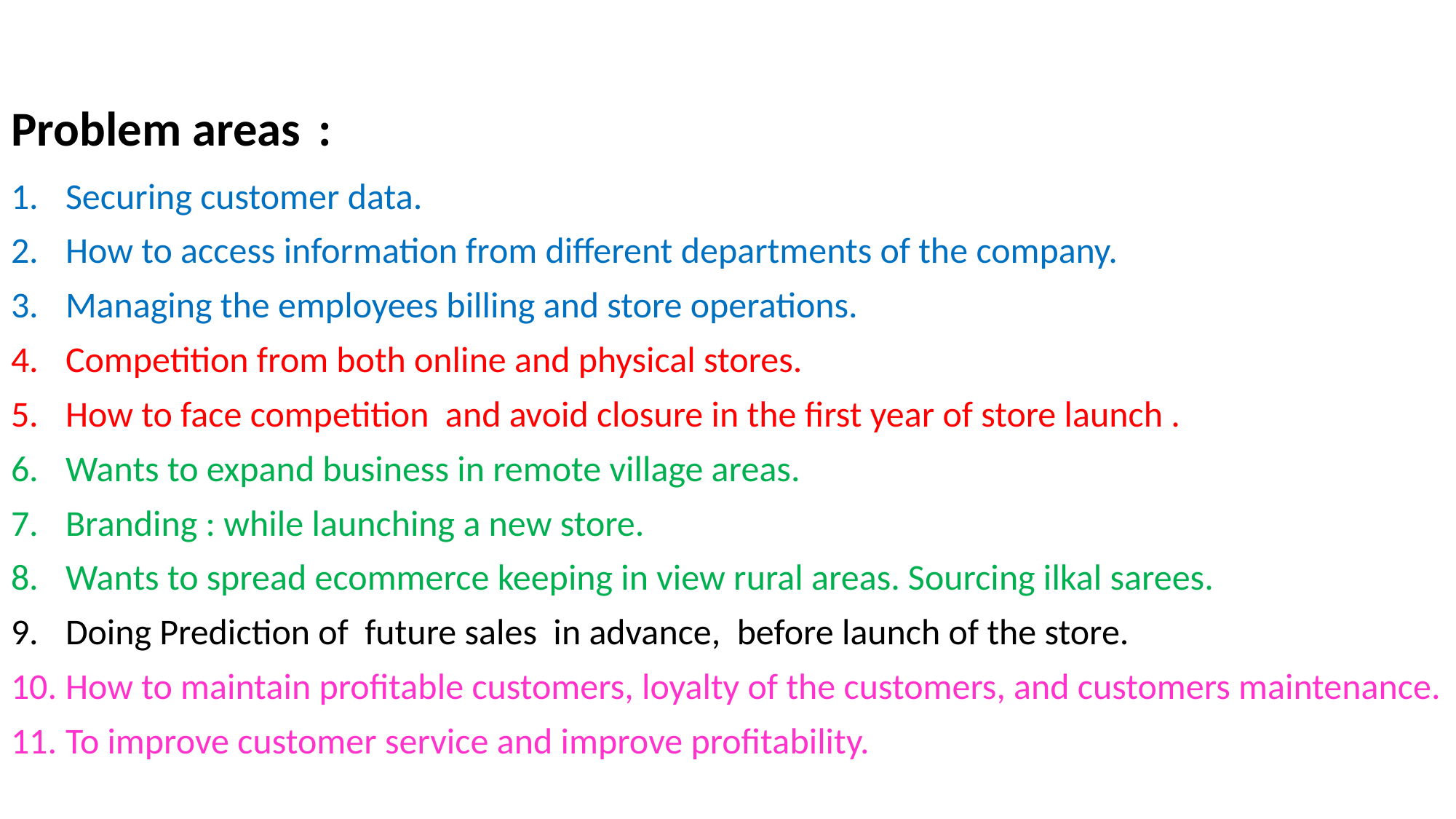

Problem areas :
Securing customer data.
How to access information from different departments of the company.
Managing the employees billing and store operations.
Competition from both online and physical stores.
How to face competition  and avoid closure in the first year of store launch .
Wants to expand business in remote village areas.
Branding : while launching a new store.
Wants to spread ecommerce keeping in view rural areas. Sourcing ilkal sarees.
Doing Prediction of  future sales  in advance,  before launch of the store.
How to maintain profitable customers, loyalty of the customers, and customers maintenance.
To improve customer service and improve profitability.